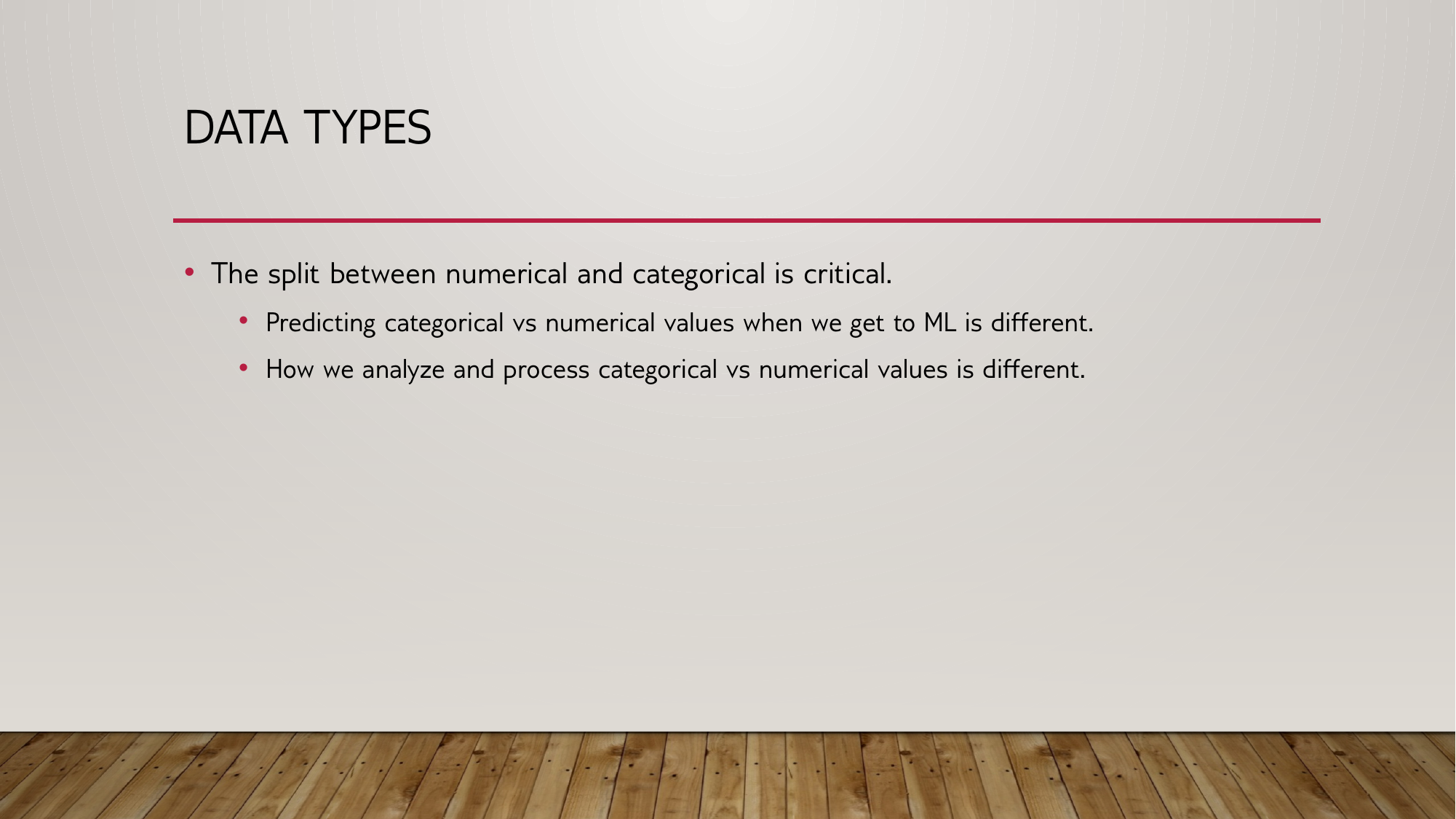

# Data Types
The split between numerical and categorical is critical.
Predicting categorical vs numerical values when we get to ML is different.
How we analyze and process categorical vs numerical values is different.